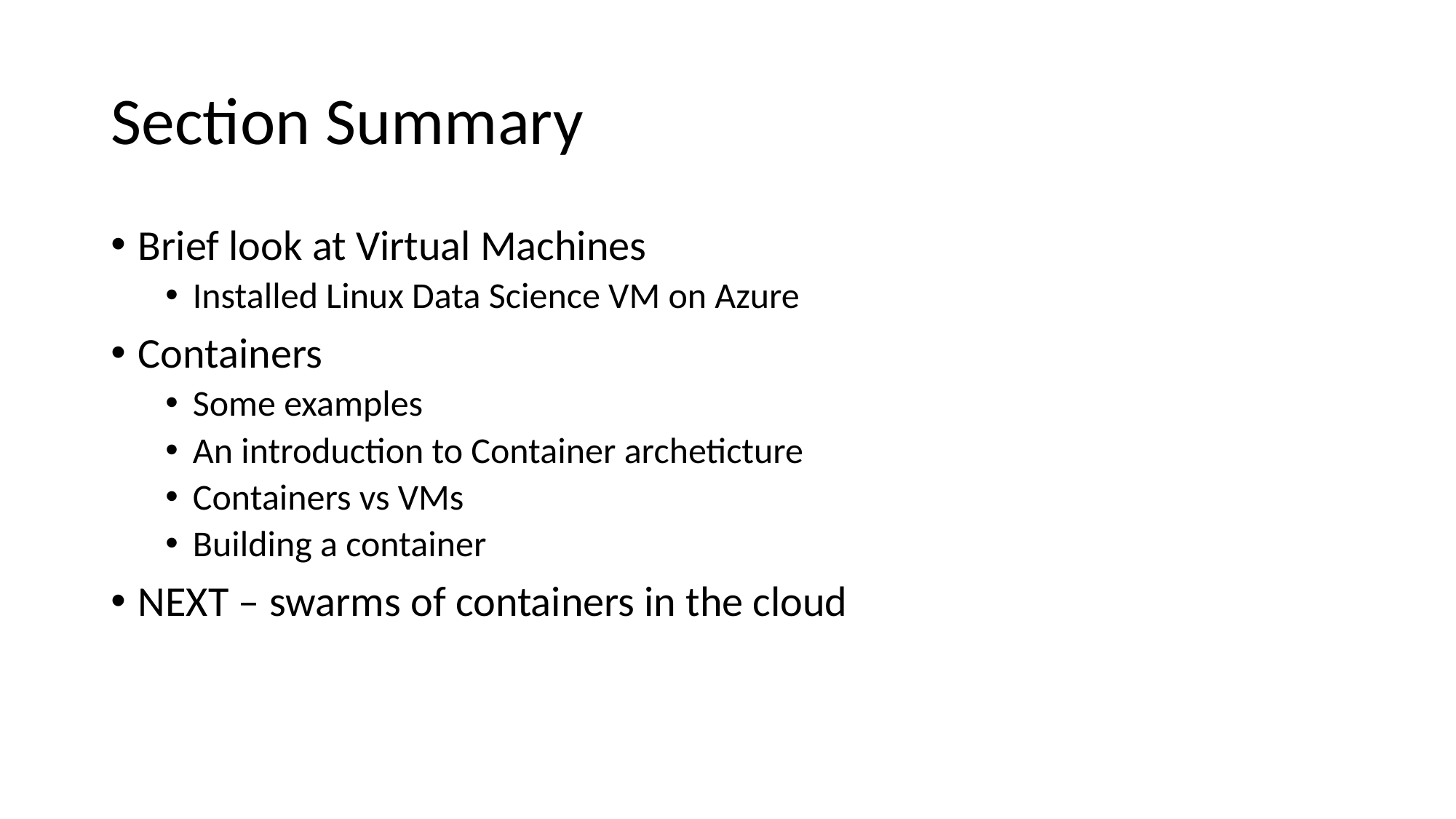

# Section Summary
Brief look at Virtual Machines
Installed Linux Data Science VM on Azure
Containers
Some examples
An introduction to Container archeticture
Containers vs VMs
Building a container
NEXT – swarms of containers in the cloud